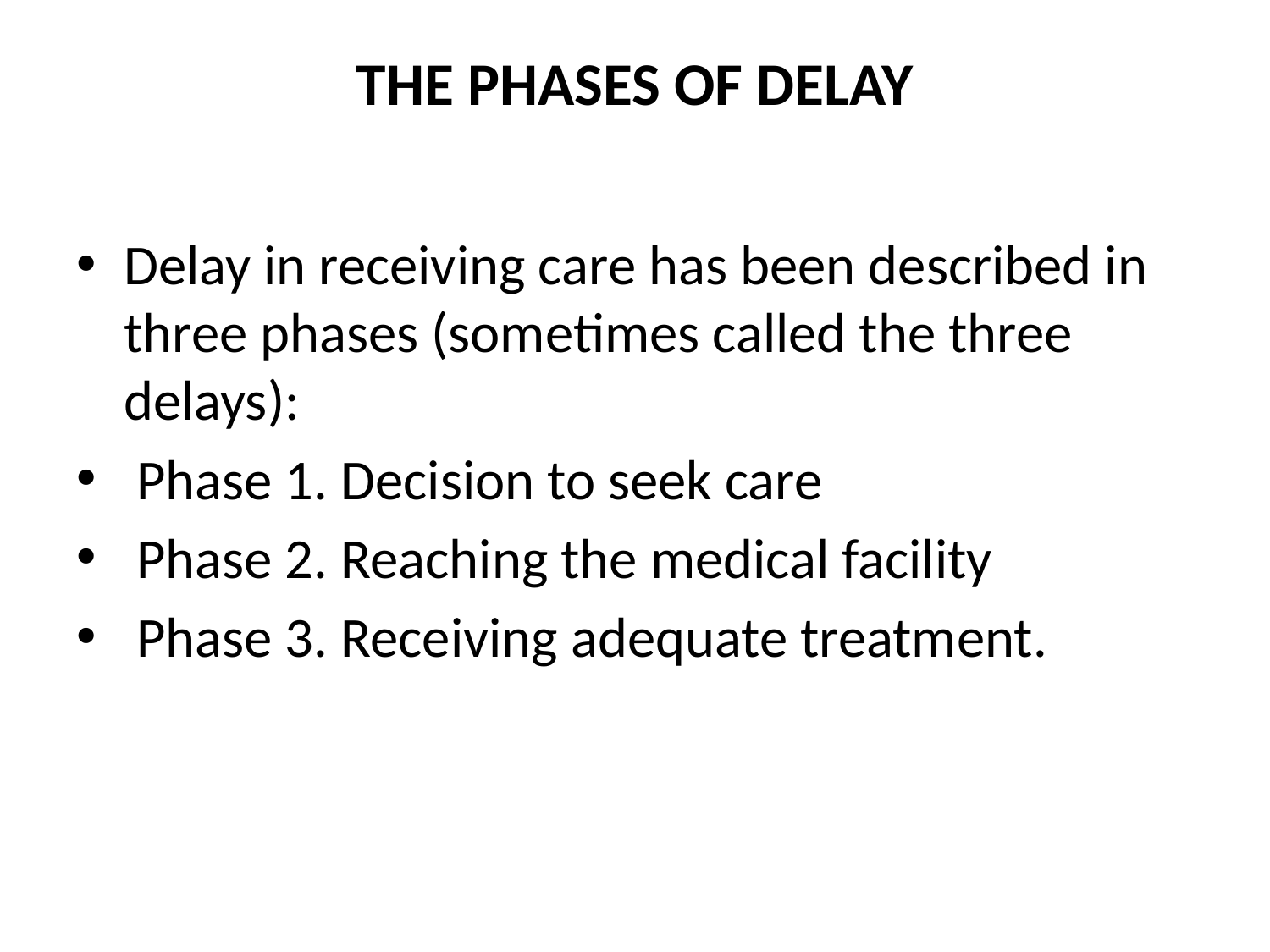

# THE PHASES OF DELAY
Delay in receiving care has been described in three phases (sometimes called the three delays):
 Phase 1. Decision to seek care
 Phase 2. Reaching the medical facility
 Phase 3. Receiving adequate treatment.